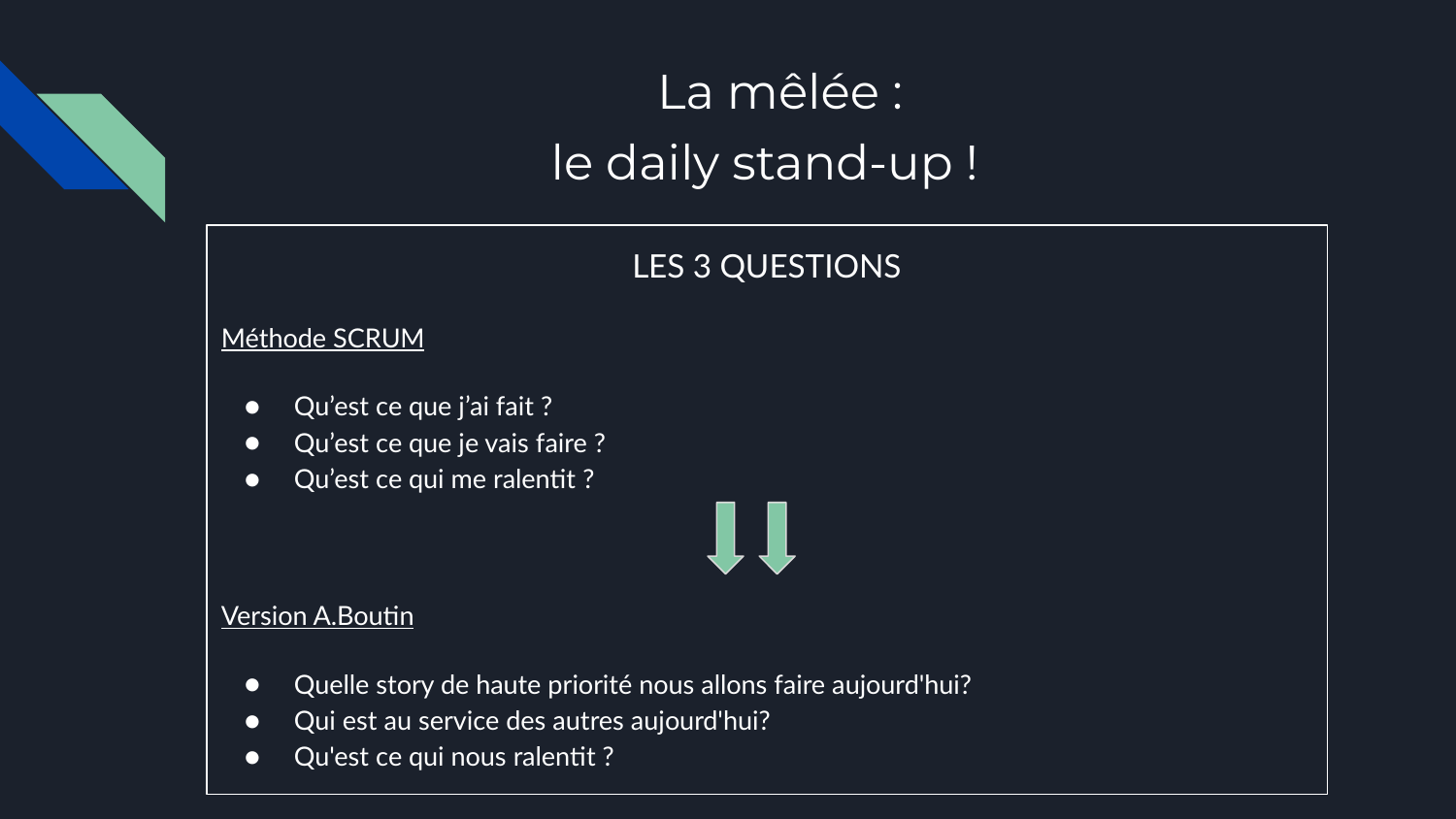

# La mêlée :
le daily stand-up !
LES 3 QUESTIONS
Méthode SCRUM
Qu’est ce que j’ai fait ?
Qu’est ce que je vais faire ?
Qu’est ce qui me ralentit ?

Version A.Boutin
Quelle story de haute priorité nous allons faire aujourd'hui?
Qui est au service des autres aujourd'hui?
Qu'est ce qui nous ralentit ?